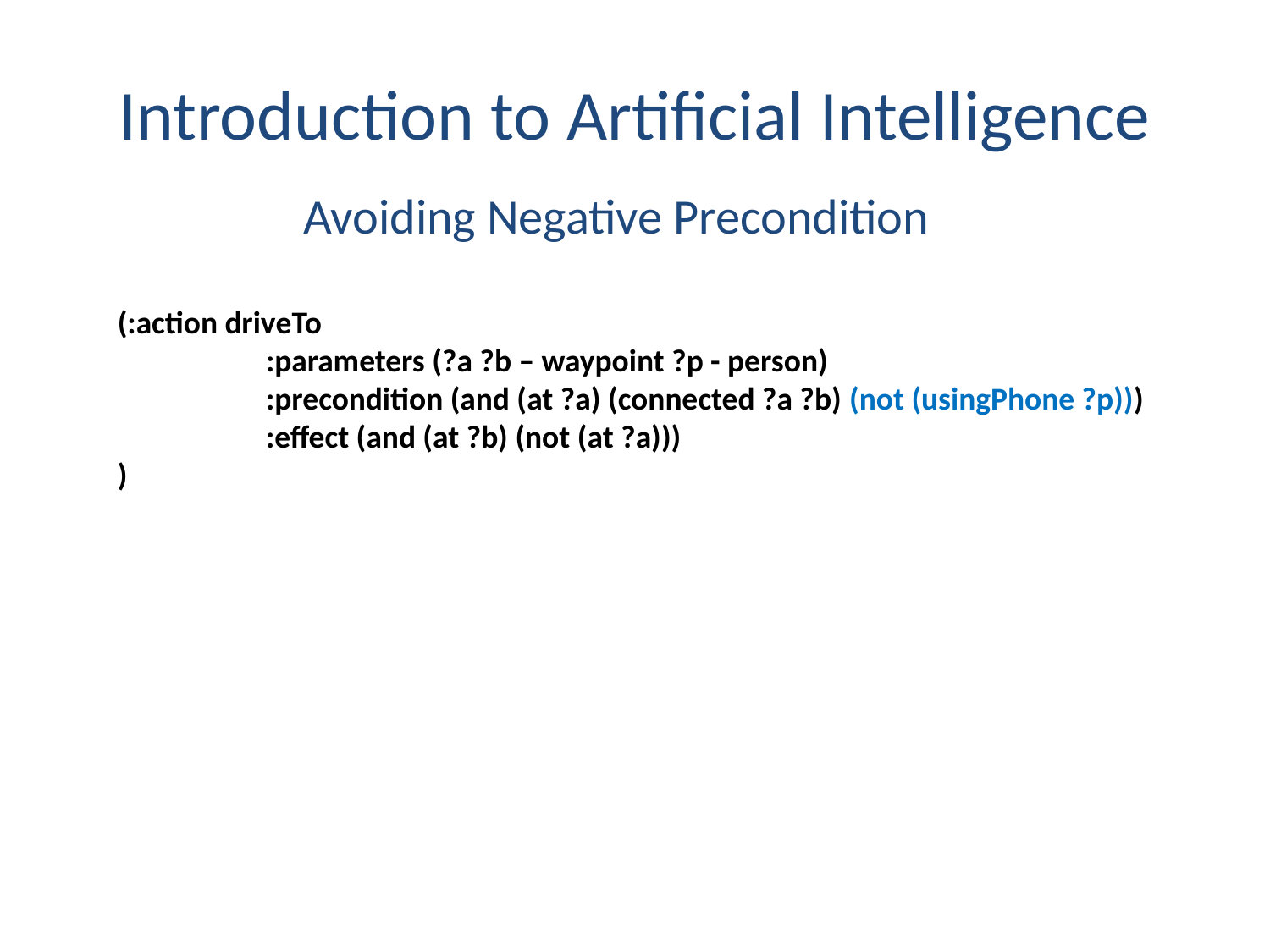

# Introduction to Artificial Intelligence
Avoiding Negative Precondition
(:action driveTo
	   :parameters (?a ?b – waypoint ?p - person)
	   :precondition (and (at ?a) (connected ?a ?b) (not (usingPhone ?p)))
	   :effect (and (at ?b) (not (at ?a)))
)